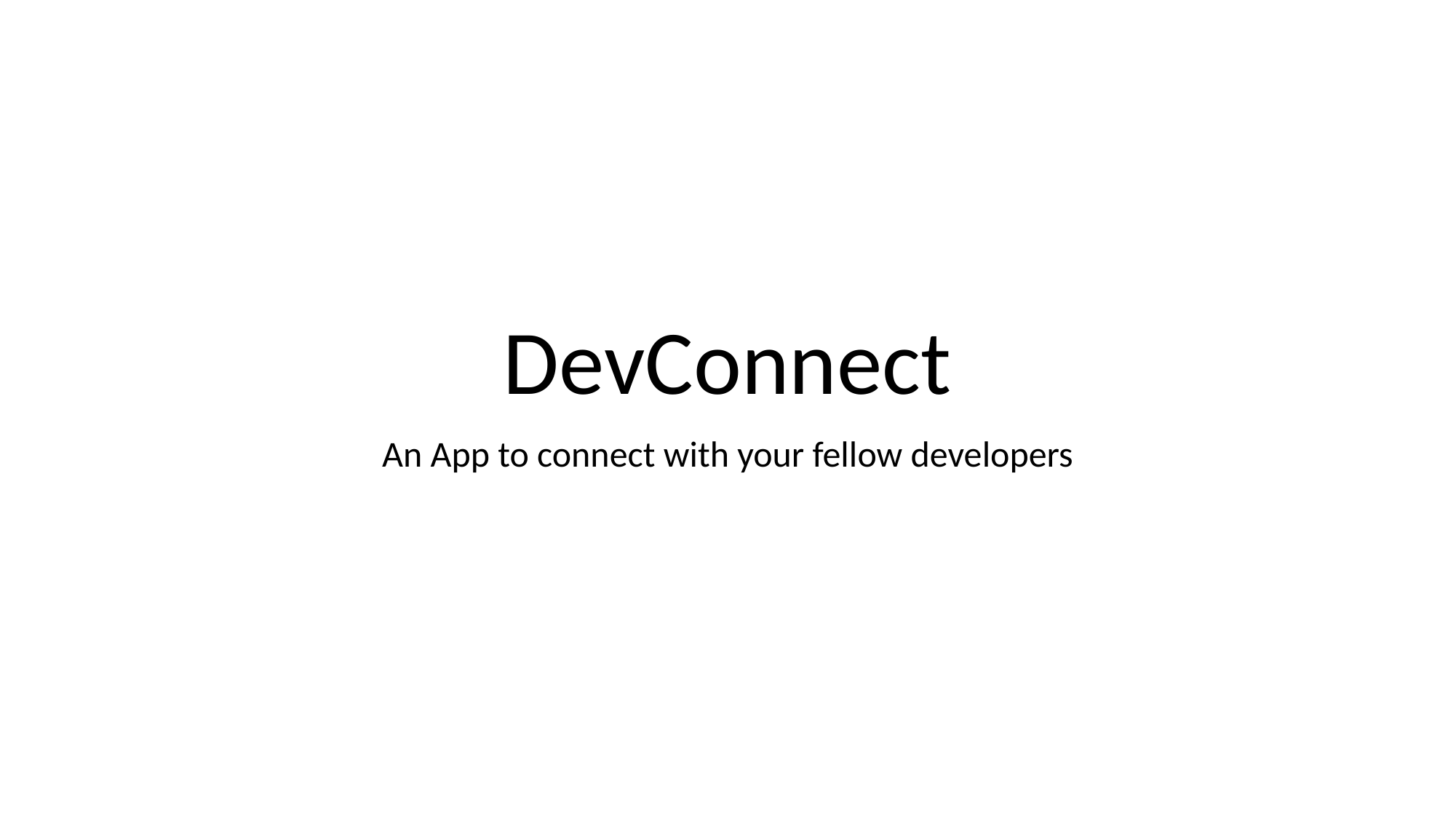

# DevConnect
An App to connect with your fellow developers